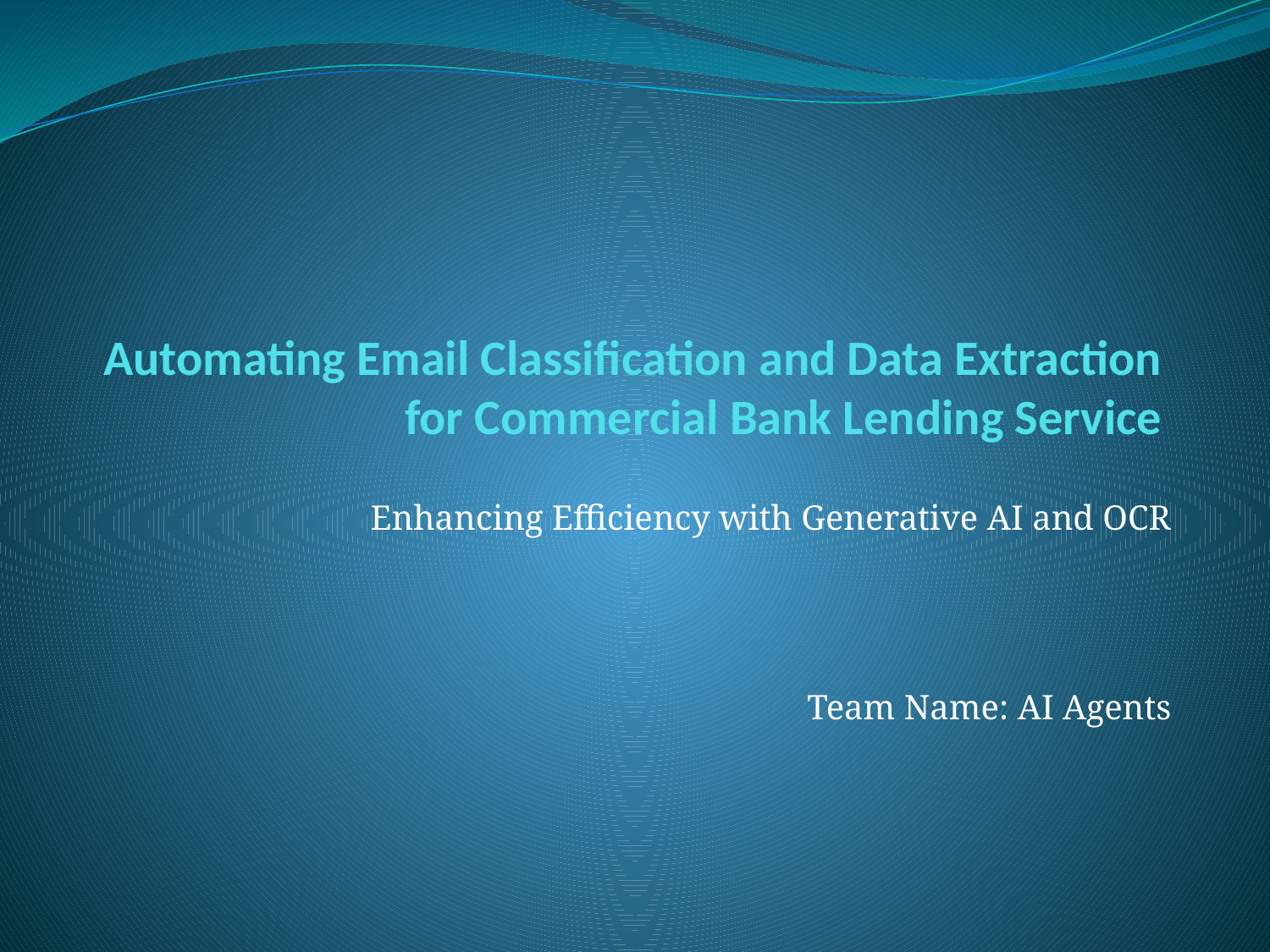

# Automating Email Classification and Data Extraction for Commercial Bank Lending Service
Enhancing Efficiency with Generative AI and OCR

Team Name: AI Agents